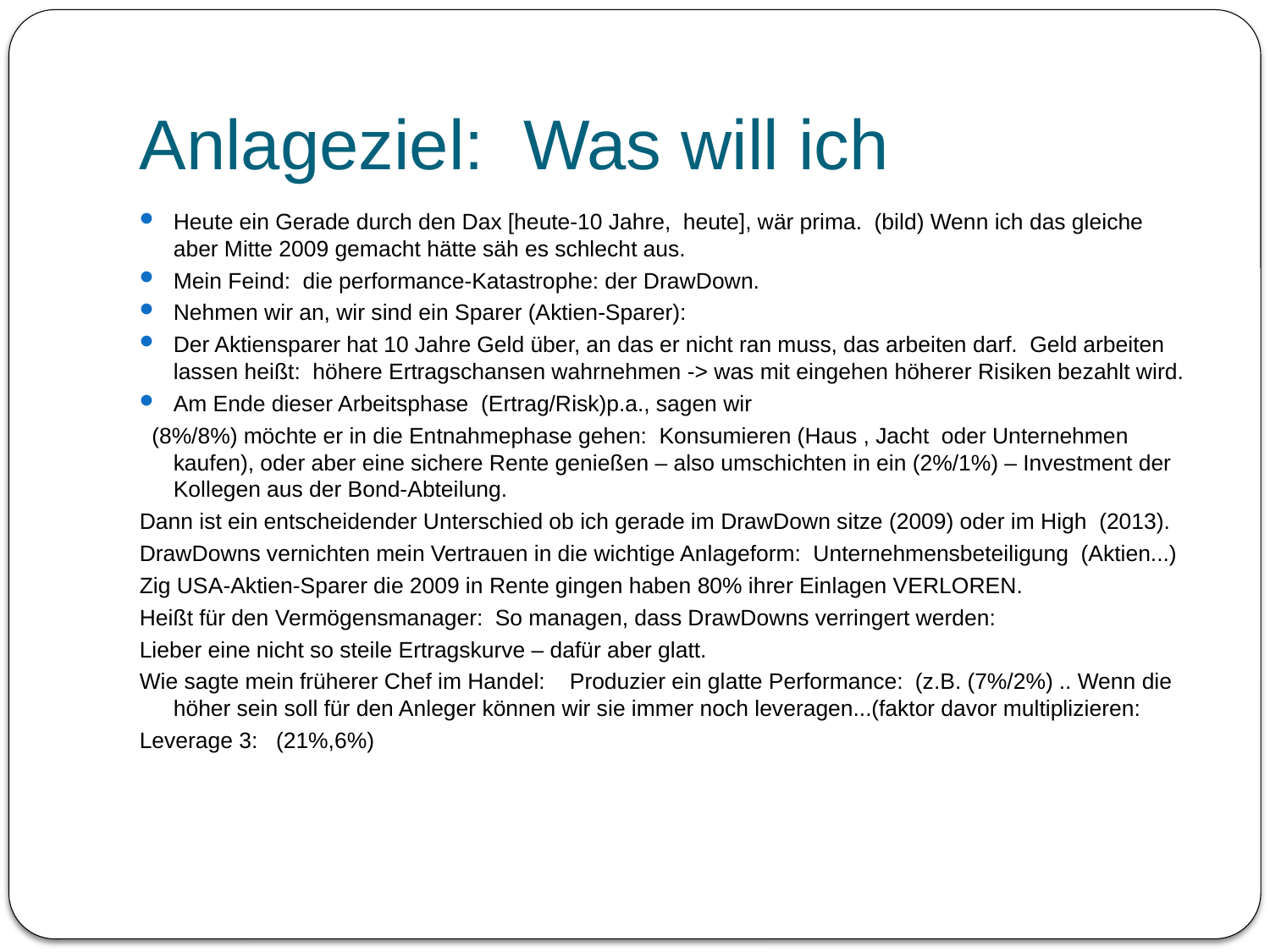

# Anlageziel:  Was will ich
Heute ein Gerade durch den Dax [heute-10 Jahre,  heute], wär prima.  (bild) Wenn ich das gleiche aber Mitte 2009 gemacht hätte säh es schlecht aus.
Mein Feind:  die performance-Katastrophe: der DrawDown.
Nehmen wir an, wir sind ein Sparer (Aktien-Sparer):
Der Aktiensparer hat 10 Jahre Geld über, an das er nicht ran muss, das arbeiten darf.  Geld arbeiten lassen heißt:  höhere Ertragschansen wahrnehmen -> was mit eingehen höherer Risiken bezahlt wird.
Am Ende dieser Arbeitsphase  (Ertrag/Risk)p.a., sagen wir
  (8%/8%) möchte er in die Entnahmephase gehen:  Konsumieren (Haus , Jacht  oder Unternehmen  kaufen), oder aber eine sichere Rente genießen – also umschichten in ein (2%/1%) – Investment der Kollegen aus der Bond-Abteilung.
Dann ist ein entscheidender Unterschied ob ich gerade im DrawDown sitze (2009) oder im High  (2013).
DrawDowns vernichten mein Vertrauen in die wichtige Anlageform:  Unternehmensbeteiligung  (Aktien...)
Zig USA-Aktien-Sparer die 2009 in Rente gingen haben 80% ihrer Einlagen VERLOREN.
Heißt für den Vermögensmanager:  So managen, dass DrawDowns verringert werden:
Lieber eine nicht so steile Ertragskurve – dafür aber glatt.
Wie sagte mein früherer Chef im Handel:    Produzier ein glatte Performance:  (z.B. (7%/2%) .. Wenn die höher sein soll für den Anleger können wir sie immer noch leveragen...(faktor davor multiplizieren:
Leverage 3:   (21%,6%)